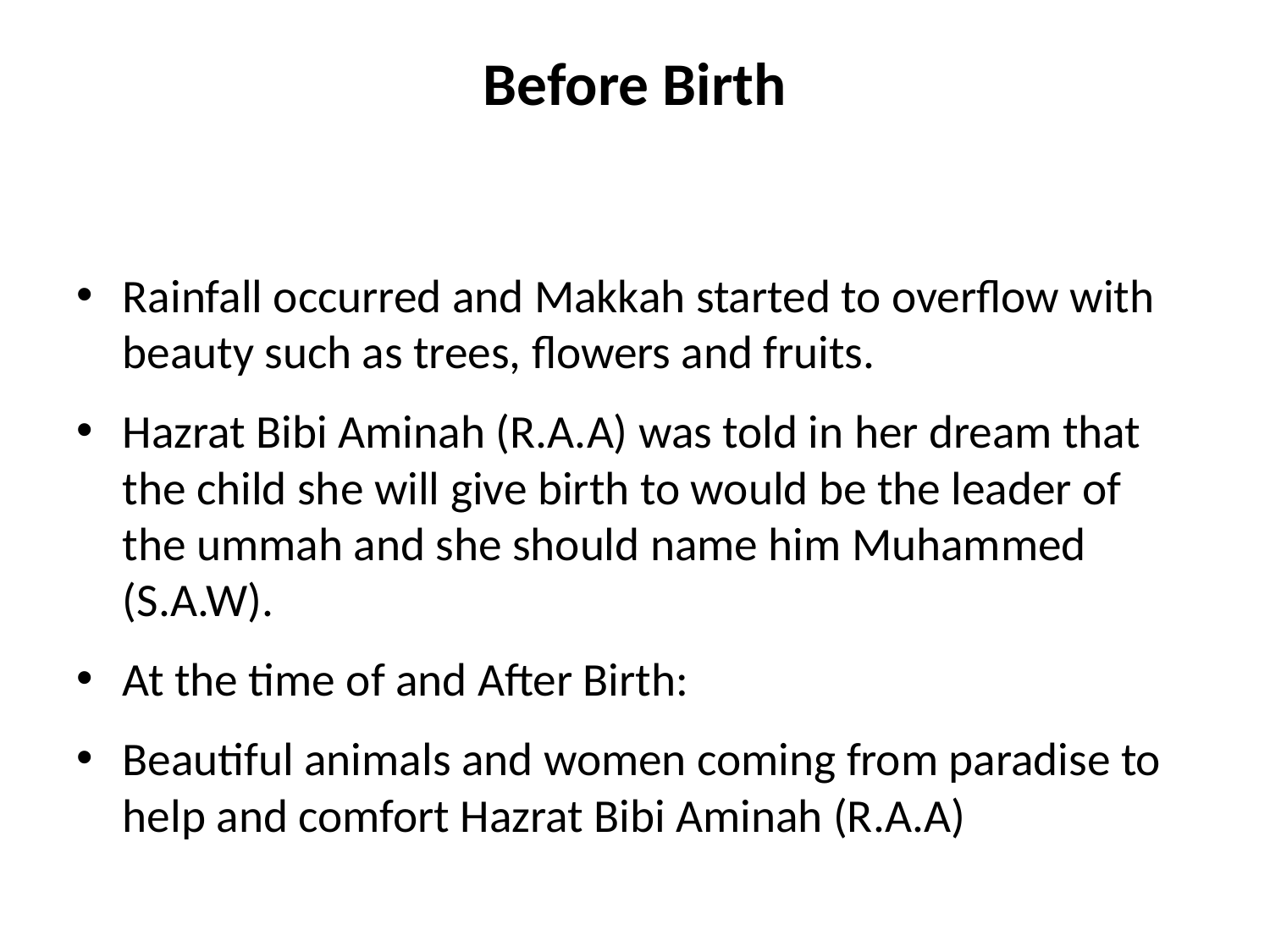

# Before Birth

Rainfall occurred and Makkah started to overflow with beauty such as trees, flowers and fruits.
Hazrat Bibi Aminah (R.A.A) was told in her dream that the child she will give birth to would be the leader of the ummah and she should name him Muhammed (S.A.W).
At the time of and After Birth:
Beautiful animals and women coming from paradise to help and comfort Hazrat Bibi Aminah (R.A.A)